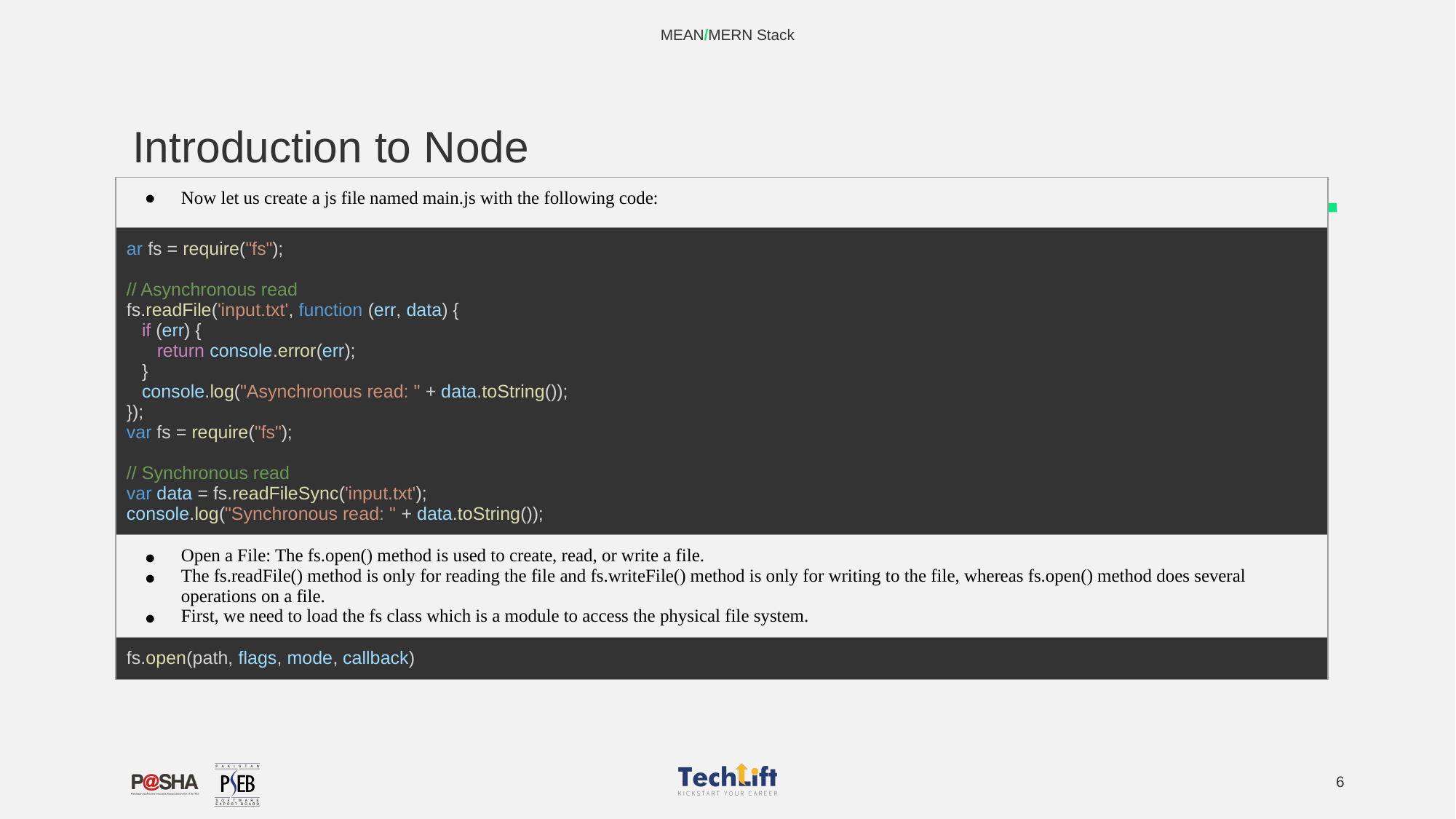

MEAN/MERN Stack
# Introduction to Node
| Now let us create a js file named main.js with the following code: |
| --- |
| ar fs = require("fs"); // Asynchronous read fs.readFile('input.txt', function (err, data) { if (err) { return console.error(err); } console.log("Asynchronous read: " + data.toString()); }); var fs = require("fs"); // Synchronous read var data = fs.readFileSync('input.txt'); console.log("Synchronous read: " + data.toString()); |
| Open a File: The fs.open() method is used to create, read, or write a file. The fs.readFile() method is only for reading the file and fs.writeFile() method is only for writing to the file, whereas fs.open() method does several operations on a file. First, we need to load the fs class which is a module to access the physical file system. |
| fs.open(path, flags, mode, callback) |
6